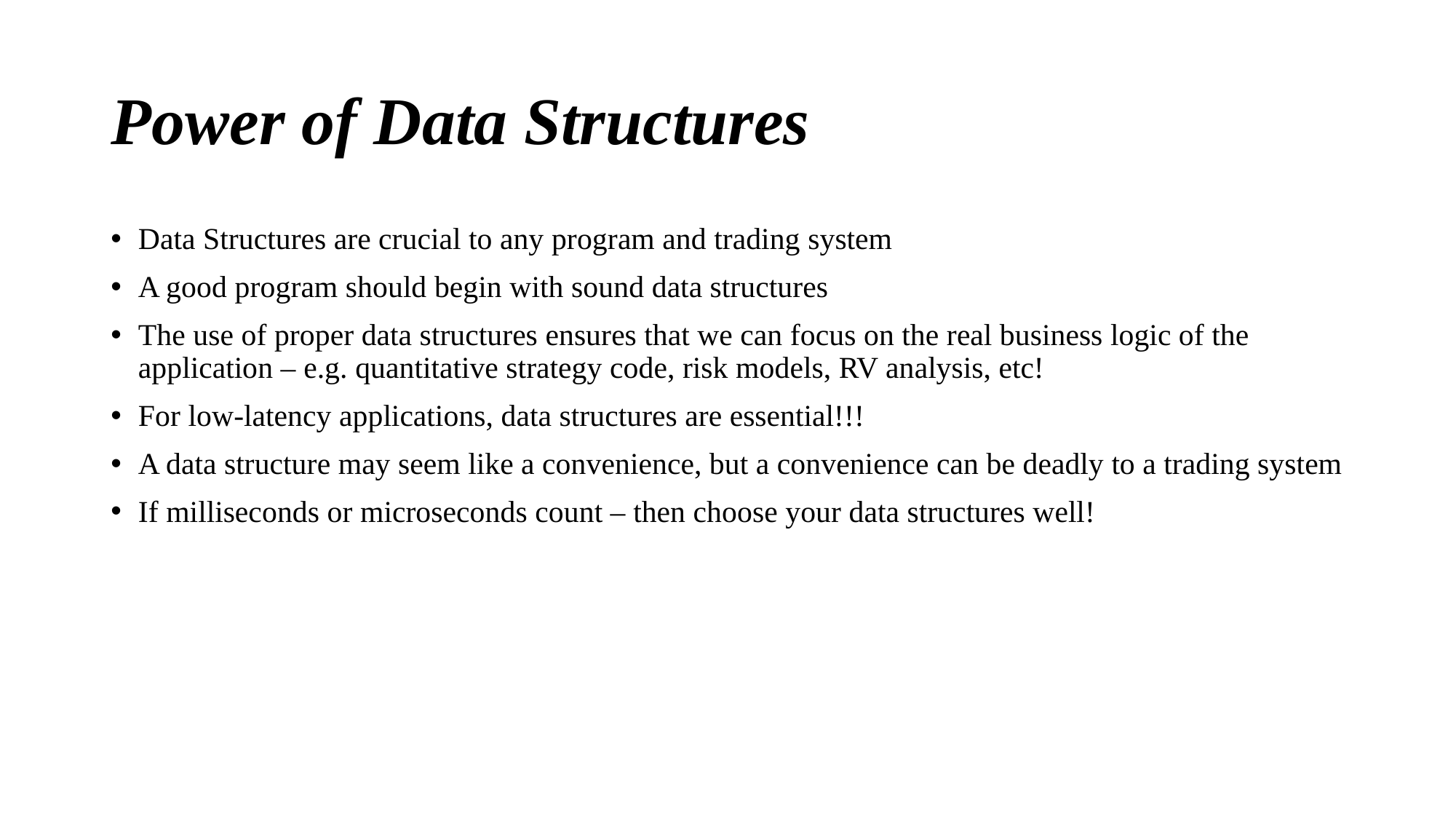

# Power of Data Structures
Data Structures are crucial to any program and trading system
A good program should begin with sound data structures
The use of proper data structures ensures that we can focus on the real business logic of the application – e.g. quantitative strategy code, risk models, RV analysis, etc!
For low-latency applications, data structures are essential!!!
A data structure may seem like a convenience, but a convenience can be deadly to a trading system
If milliseconds or microseconds count – then choose your data structures well!